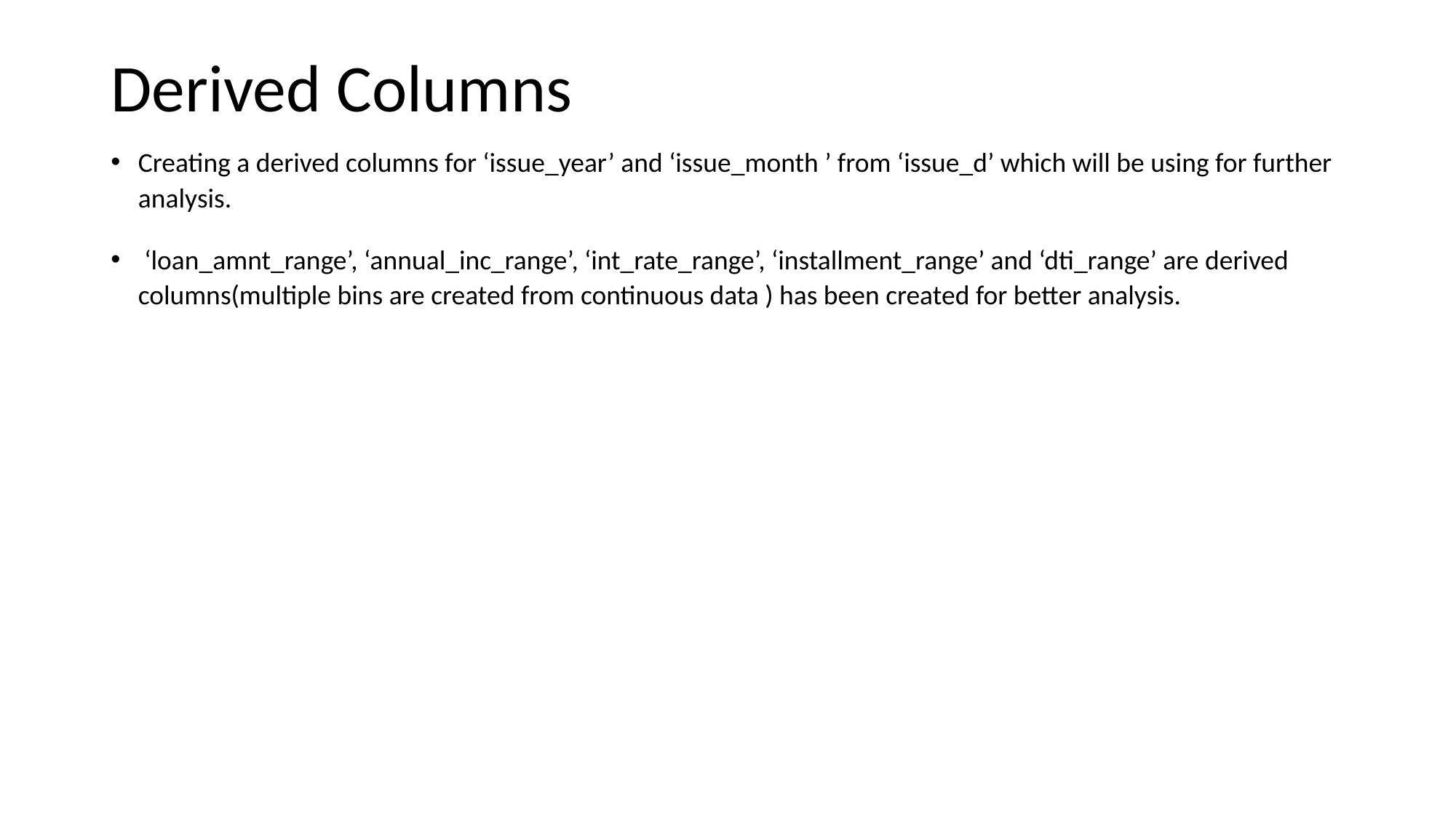

# Derived Columns
Creating a derived columns for ‘issue_year’ and ‘issue_month ’ from ‘issue_d’ which will be using for further analysis.
 ‘loan_amnt_range’, ‘annual_inc_range’, ‘int_rate_range’, ‘installment_range’ and ‘dti_range’ are derived columns(multiple bins are created from continuous data ) has been created for better analysis.